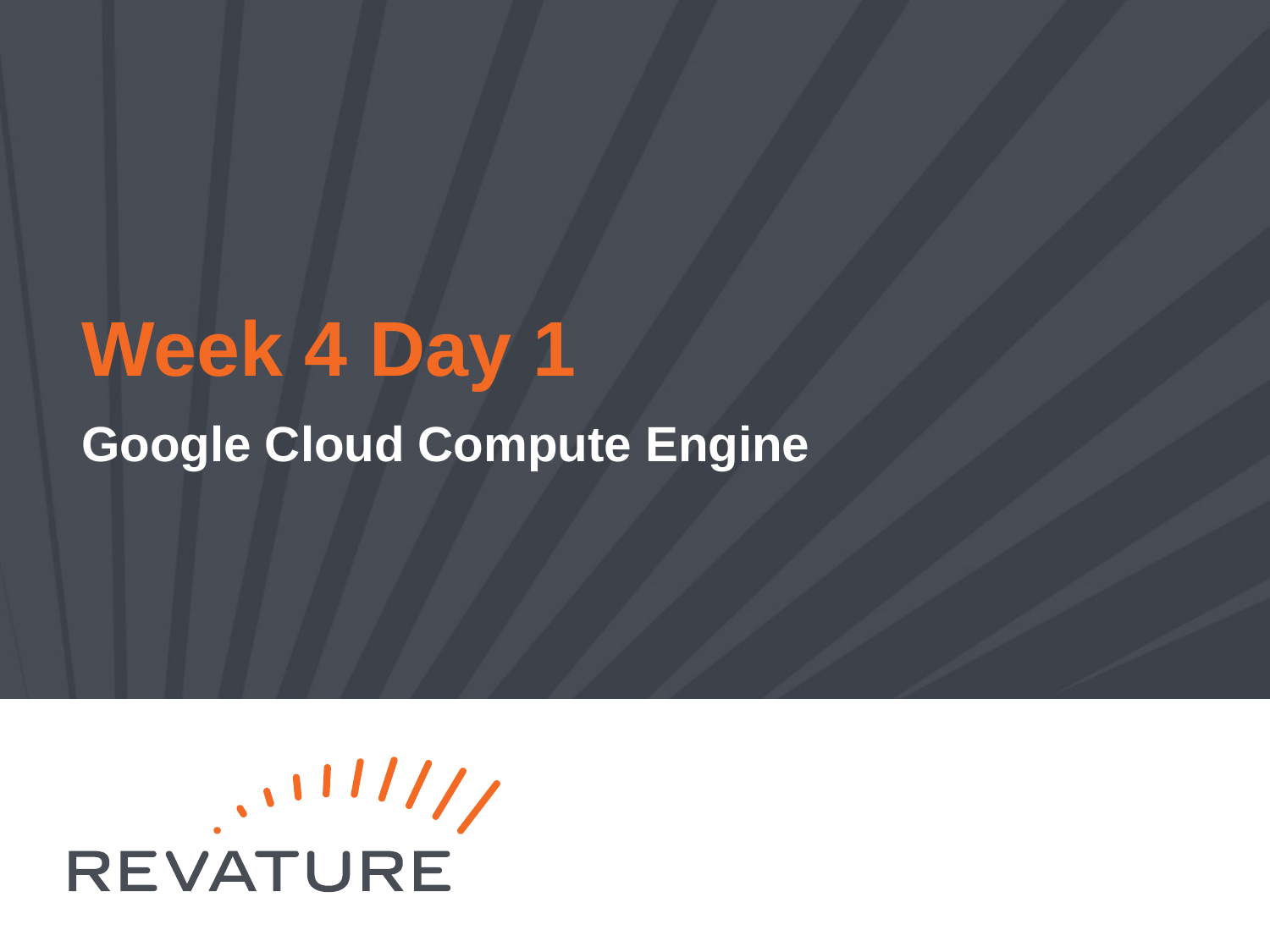

# Week 4 Day 1
Google Cloud Compute Engine